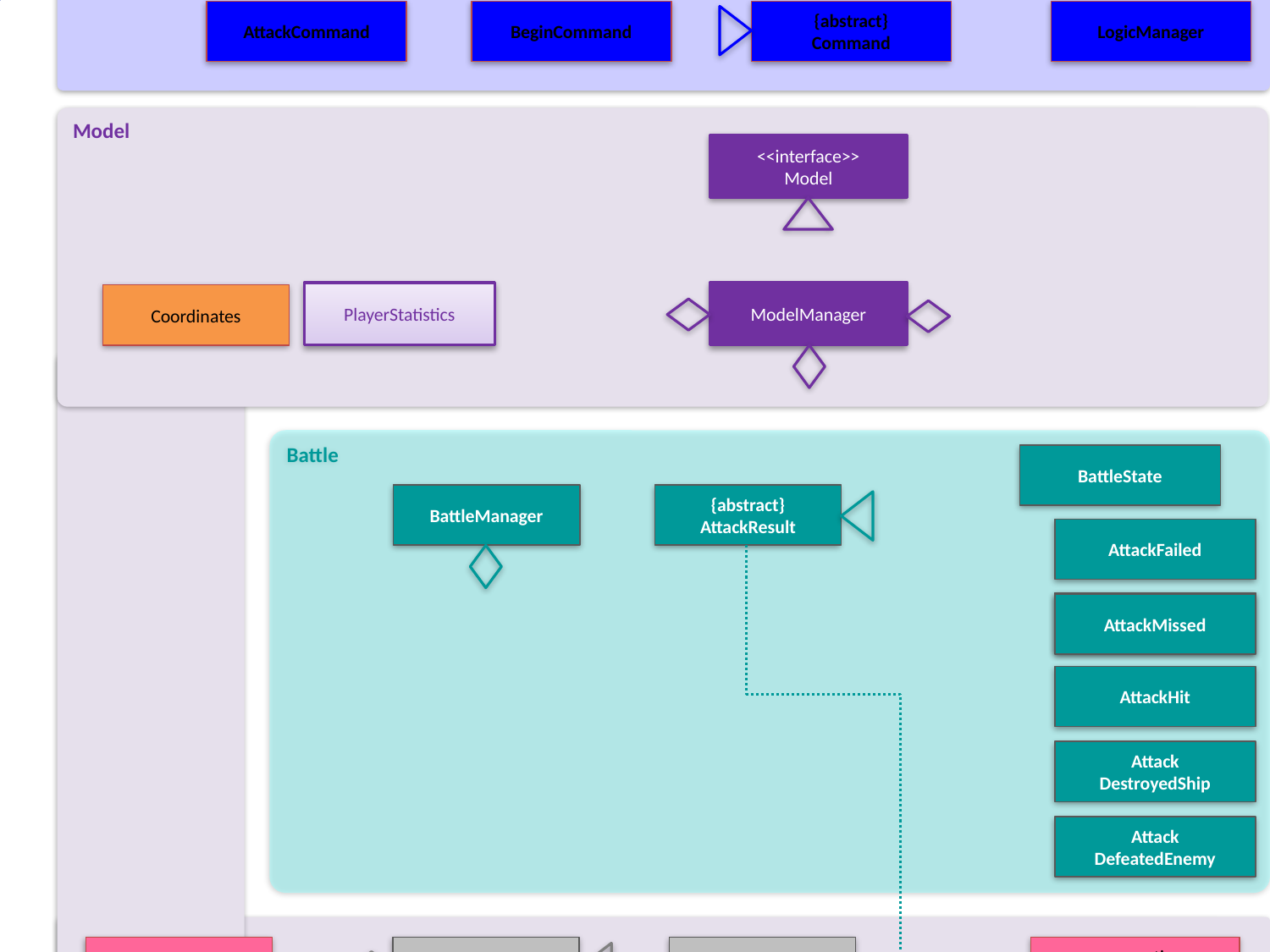

Logic
AttackCommand
BeginCommand
{abstract}
Command
LogicManager

Model
<<interface>>
Model

ModelManager
PlayerStatistics
Coordinates

Model
Battle
BattleState
BattleManager
{abstract}
AttackResult

AttackFailed

AttackHit
AttackMissed
AttackHit
Attack
DestroyedShip
Attack
DefeatedEnemy
Model
<<enumeration>>
Status
MapGrid
Player
Enemy